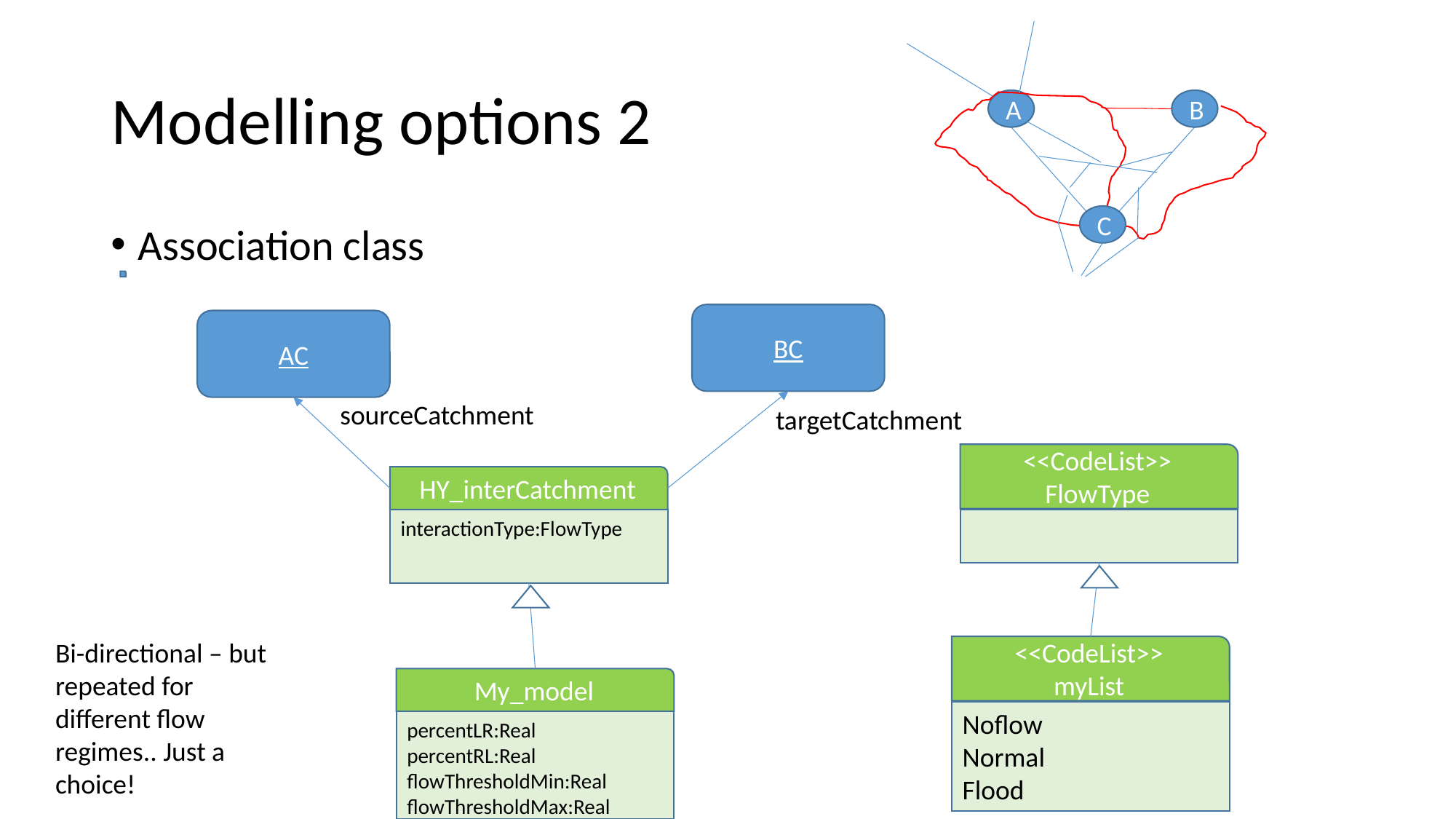

# Modelling options 2
A
B

C
Association class

BC
AC
sourceCatchment
targetCatchment
<<CodeList>>
FlowType
HY_interCatchment

interactionType:FlowType

Bi-directional – but repeated for different flow regimes.. Just a choice!
<<CodeList>>
myList
My_model
Noflow
Normal
Flood
percentLR:Real
percentRL:Real
flowThresholdMin:Real
flowThresholdMax:Real